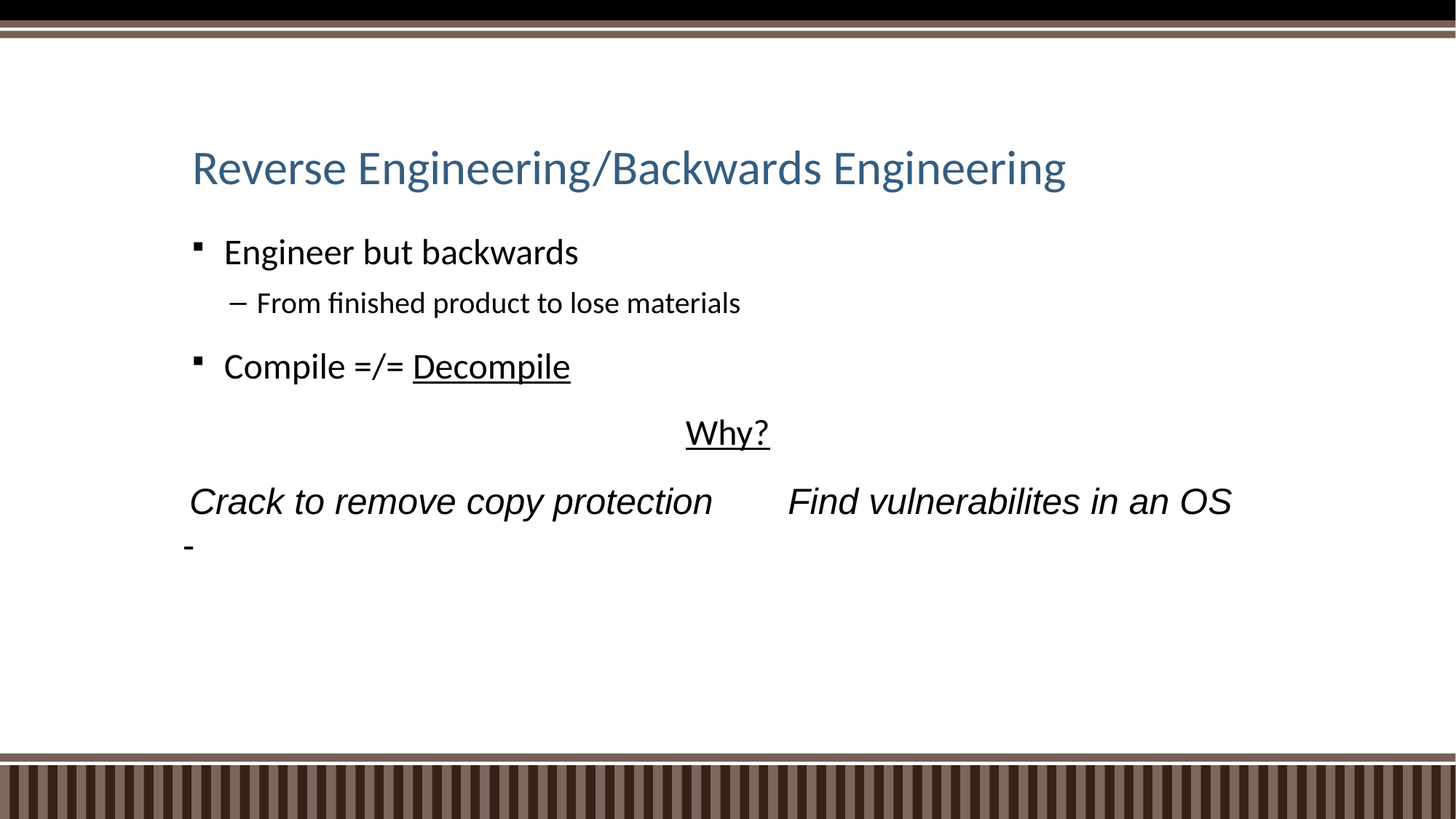

Reverse Engineering/Backwards Engineering
Engineer but backwards
From finished product to lose materials
Compile =/= Decompile
				       Why?
Crack to remove copy protection
-

Find vulnerabilites in an OS